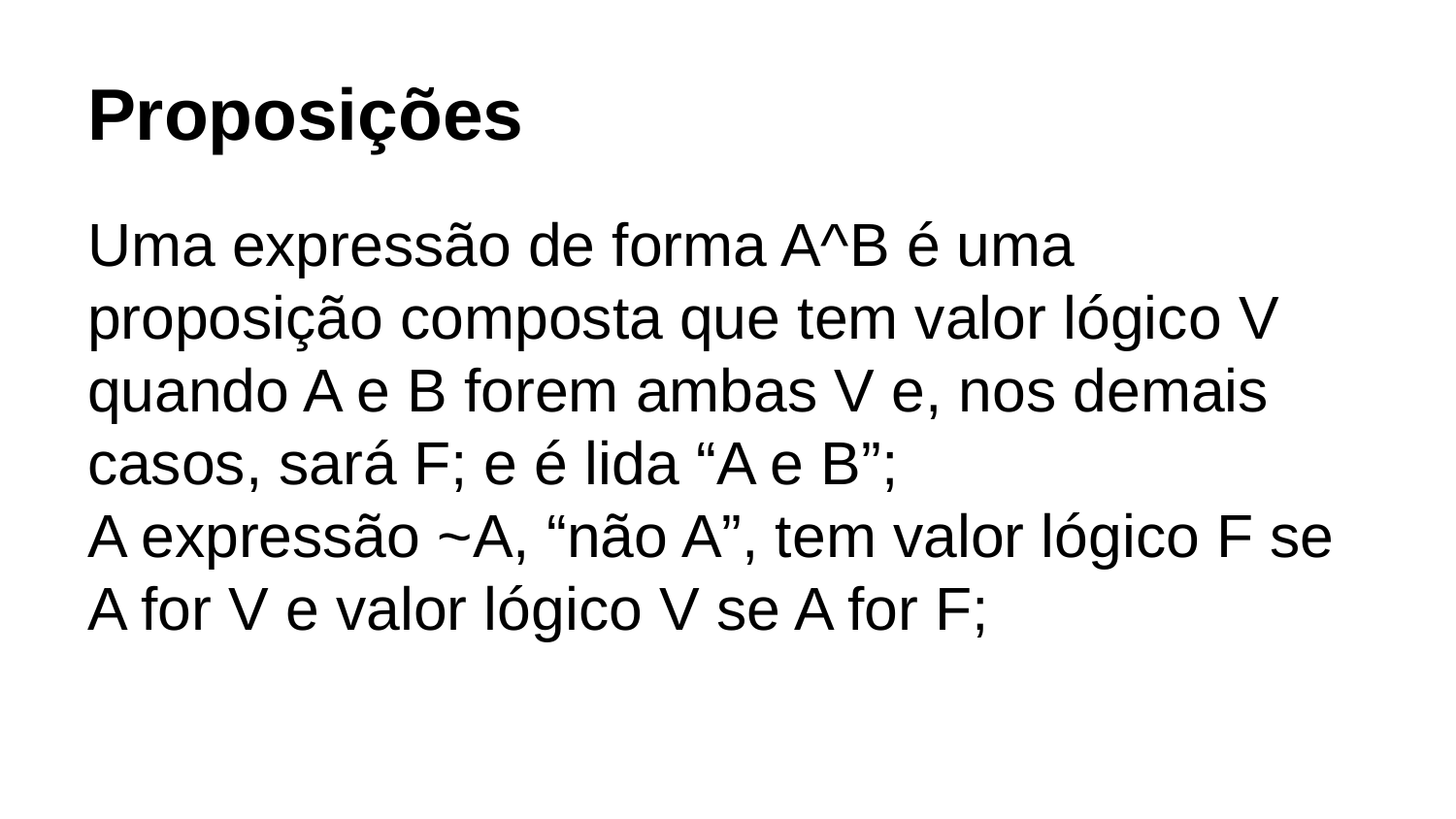

# Proposições
Uma expressão de forma A^B é uma proposição composta que tem valor lógico V quando A e B forem ambas V e, nos demais casos, sará F; e é lida “A e B”;
A expressão ~A, “não A”, tem valor lógico F se A for V e valor lógico V se A for F;